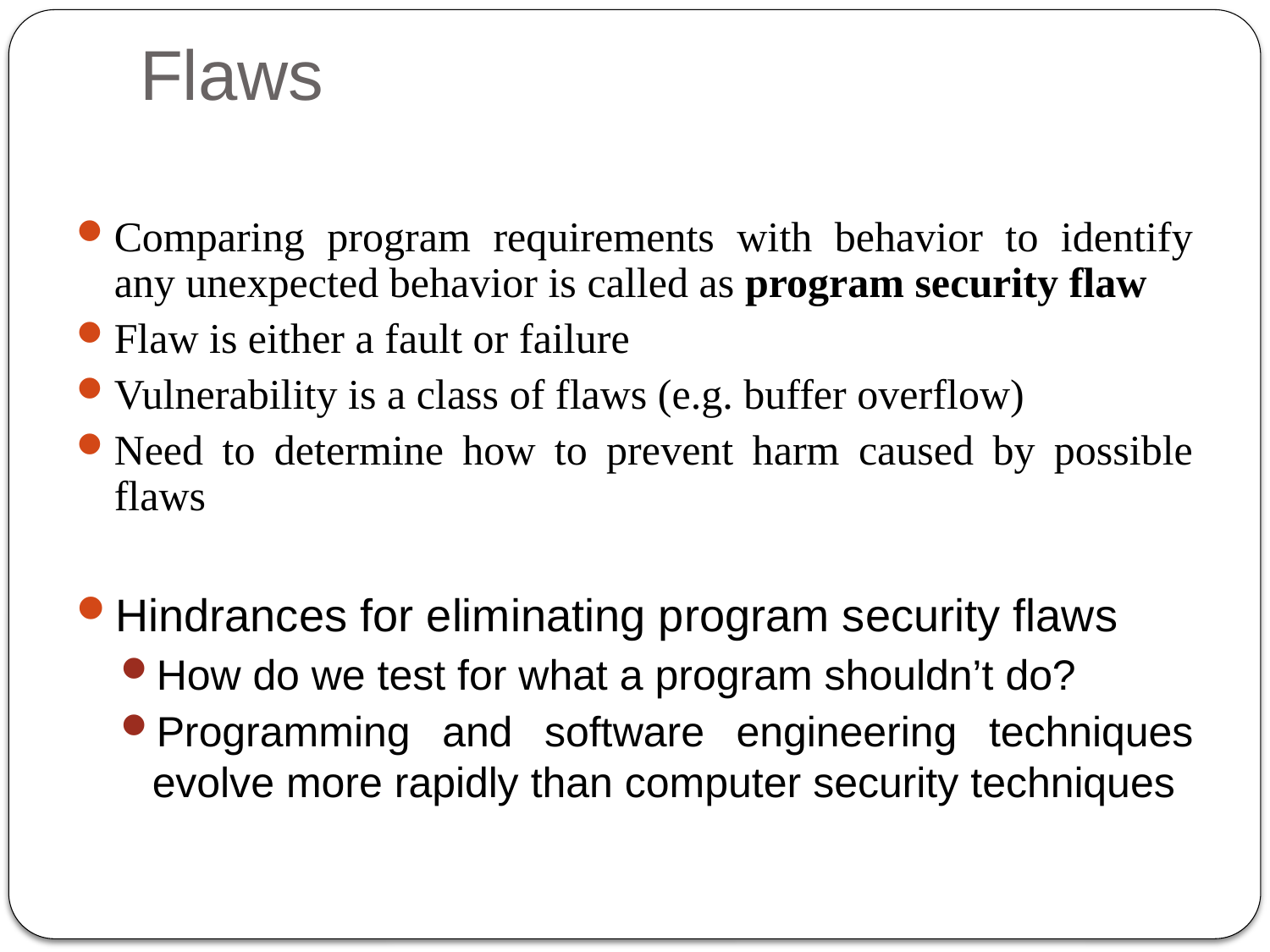

# Flaws

Comparing program requirements with behavior to identify any unexpected behavior is called as program security flaw
Flaw is either a fault or failure
Vulnerability is a class of flaws (e.g. buffer overflow)
Need to determine how to prevent harm caused by possible flaws

Hindrances for eliminating program security flaws
How do we test for what a program shouldn’t do?
Programming and software engineering techniques evolve more rapidly than computer security techniques